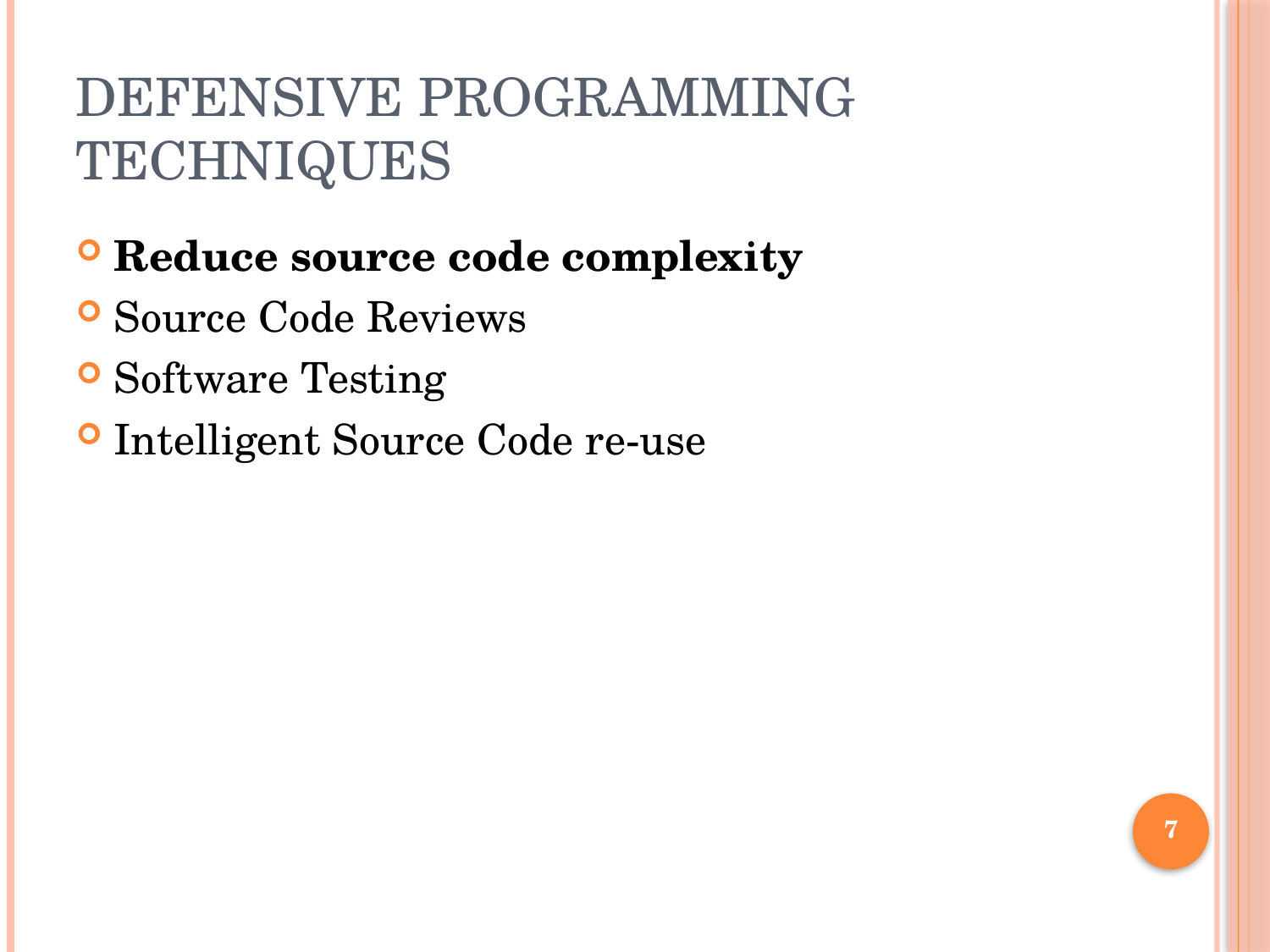

# Defensive programming techniques
Reduce source code complexity
Source Code Reviews
Software Testing
Intelligent Source Code re-use

7